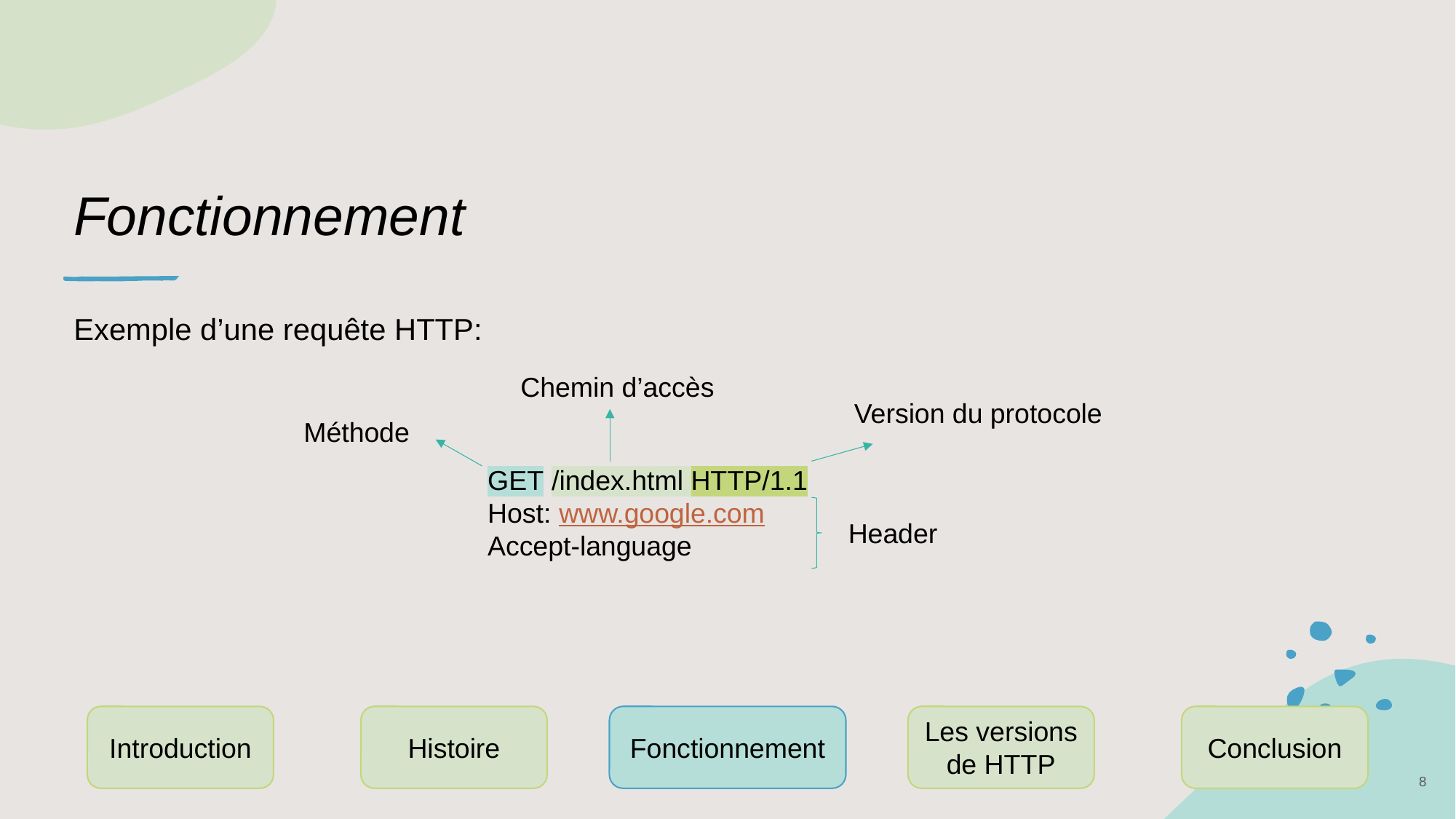

# Fonctionnement
Exemple d’une requête HTTP:
Chemin d’accès
Version du protocole
Méthode
GET /index.html HTTP/1.1
Host: www.google.com
Accept-language

Header
Introduction
Histoire
Fonctionnement
Les versions de HTTP
Conclusion
8